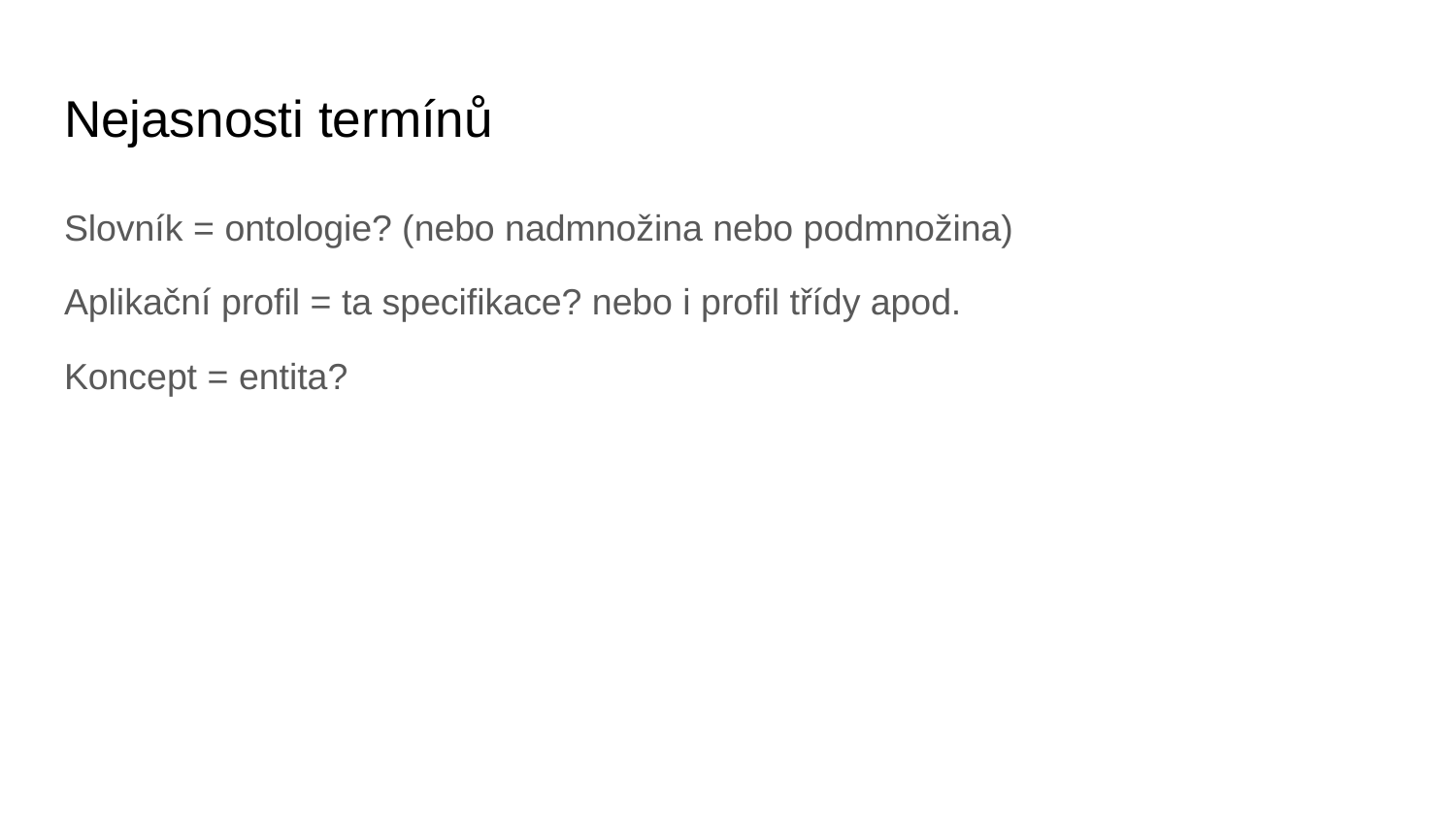

# Nejasnosti termínů
Slovník = ontologie? (nebo nadmnožina nebo podmnožina)
Aplikační profil = ta specifikace? nebo i profil třídy apod.
Koncept = entita?